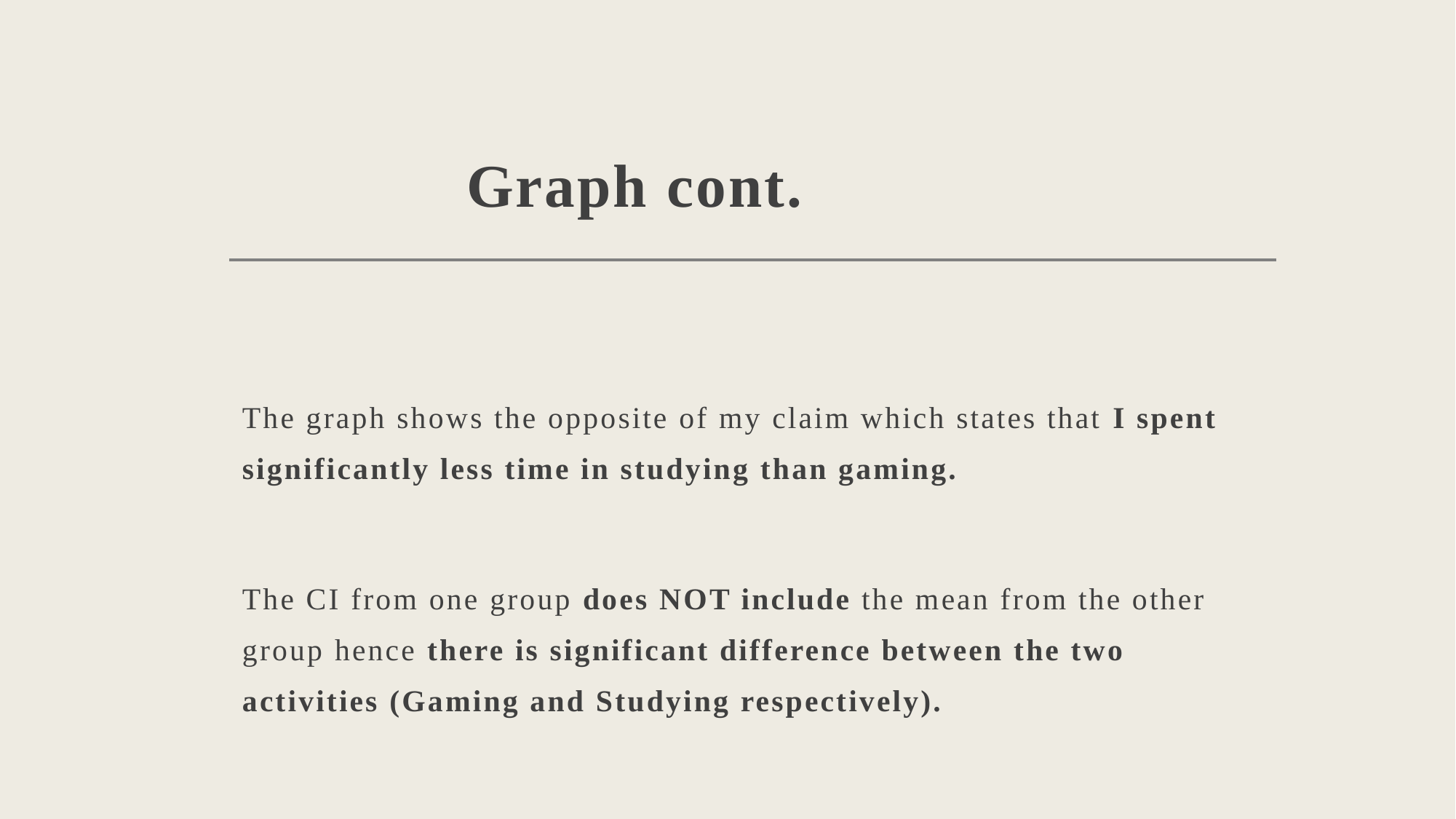

# Graph cont.

The graph shows the opposite of my claim which states that I spent significantly less time in studying than gaming.

The CI from one group does NOT include the mean from the other group hence there is significant difference between the two activities (Gaming and Studying respectively).